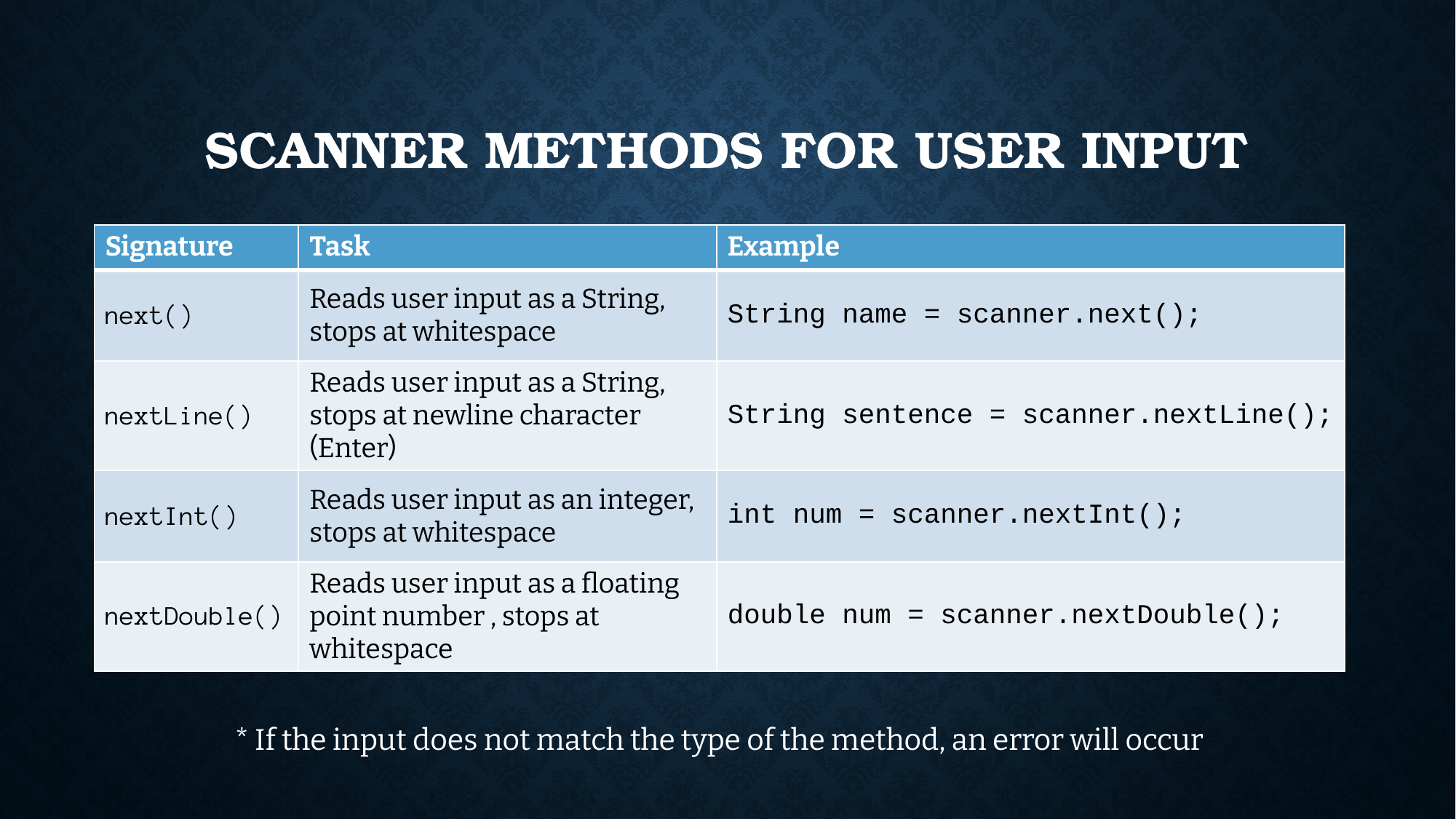

# Scanner Methods for User Input
| Signature | Task | Example |
| --- | --- | --- |
| next() | Reads user input as a String, stops at whitespace | String name = scanner.next(); |
| nextLine() | Reads user input as a String, stops at newline character (Enter) | String sentence = scanner.nextLine(); |
| nextInt() | Reads user input as an integer, stops at whitespace | int num = scanner.nextInt(); |
| nextDouble() | Reads user input as a floating point number , stops at whitespace | double num = scanner.nextDouble(); |
* If the input does not match the type of the method, an error will occur